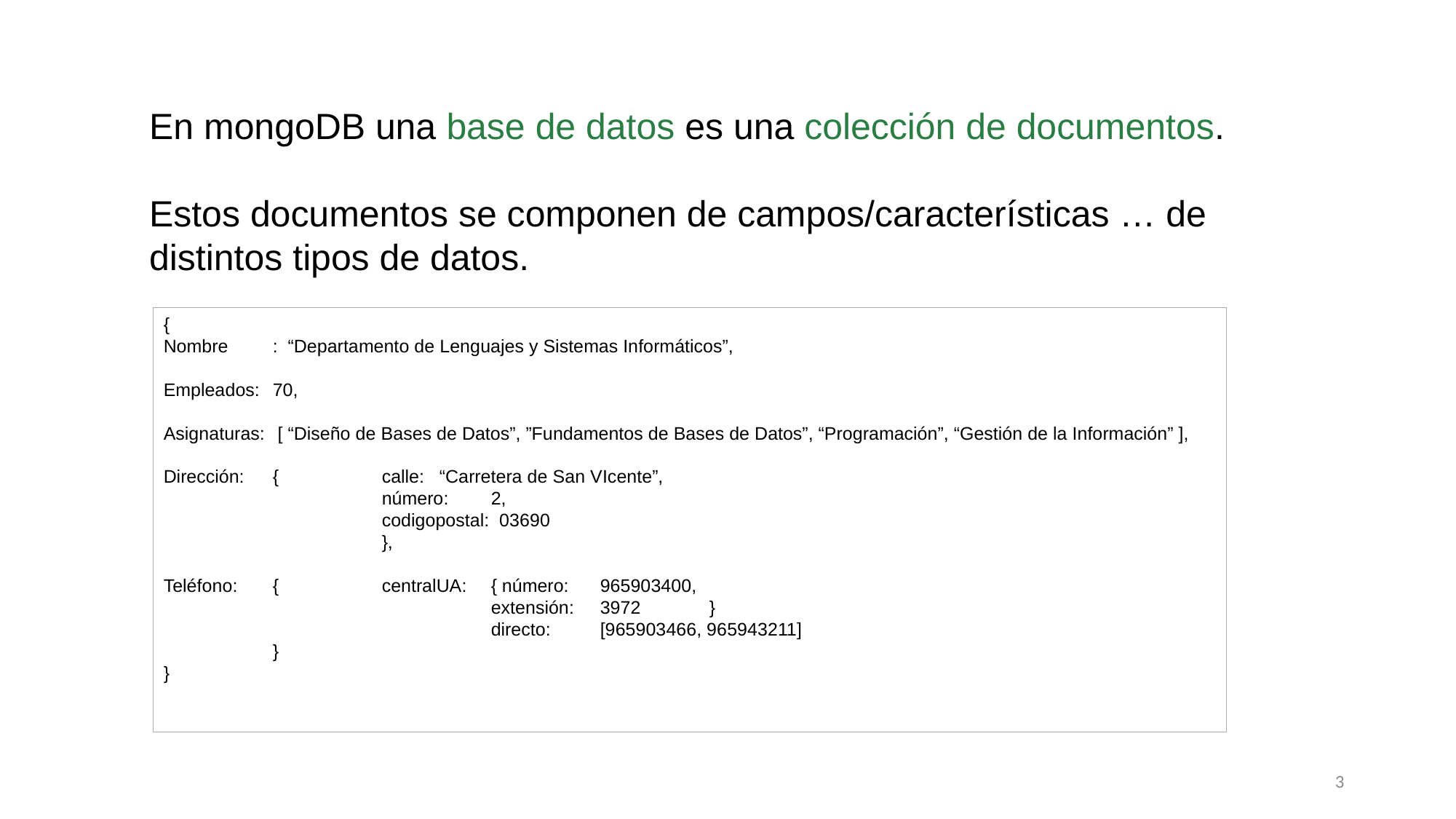

En mongoDB una base de datos es una colección de documentos.

Estos documentos se componen de campos/características … de distintos tipos de datos.
{
Nombre	:  “Departamento de Lenguajes y Sistemas Informáticos”,

Empleados: 	70,

Asignaturas:	 [ “Diseño de Bases de Datos”, ”Fundamentos de Bases de Datos”, “Programación”, “Gestión de la Información” ],

Dirección:	{	calle:   “Carretera de San VIcente”,
		número: 	2,
		codigopostal:  03690
		},

Teléfono:	{	centralUA: 	{ número:	965903400,
			extensión:	3972	}
			directo:	[965903466, 965943211]
	}
}

3